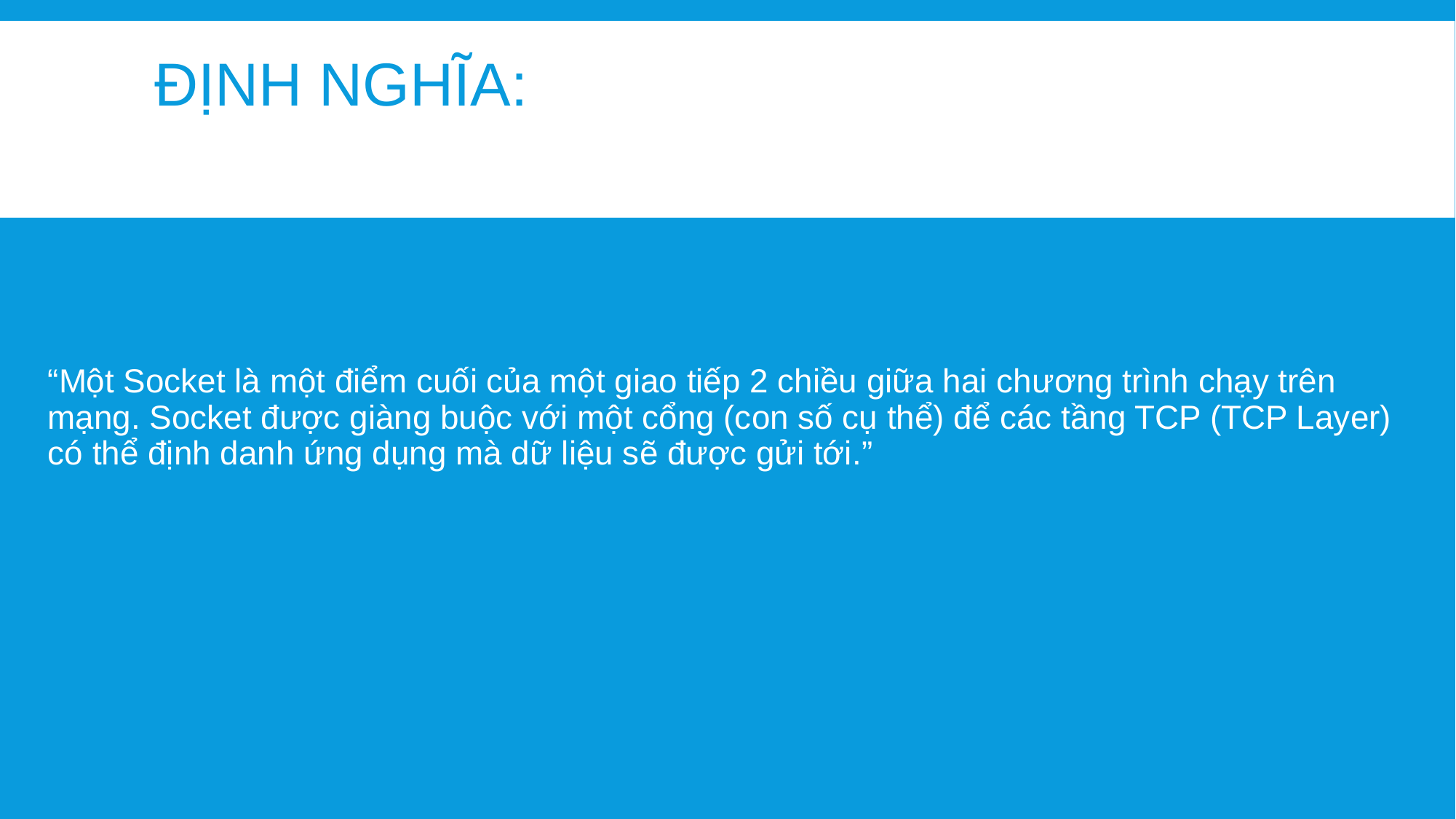

# Định nghĩa:

“Một Socket là một điểm cuối của một giao tiếp 2 chiều giữa hai chương trình chạy trên mạng. Socket được giàng buộc với một cổng (con số cụ thể) để các tầng TCP (TCP Layer) có thể định danh ứng dụng mà dữ liệu sẽ được gửi tới.”